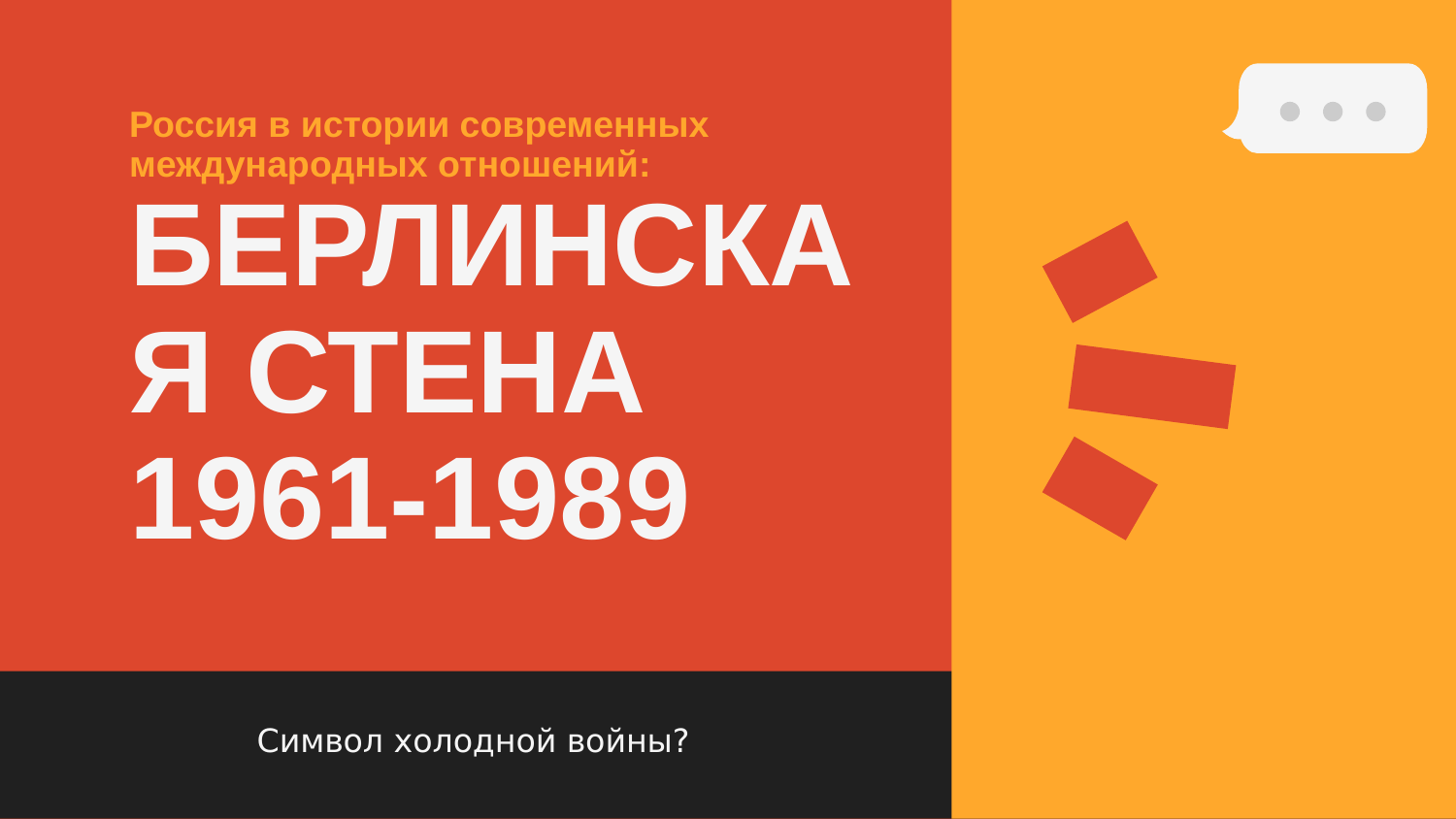

# Россия в истории современных международных отношений:
БЕРЛИНСКАЯ СТЕНА
1961-1989

Символ холодной войны?